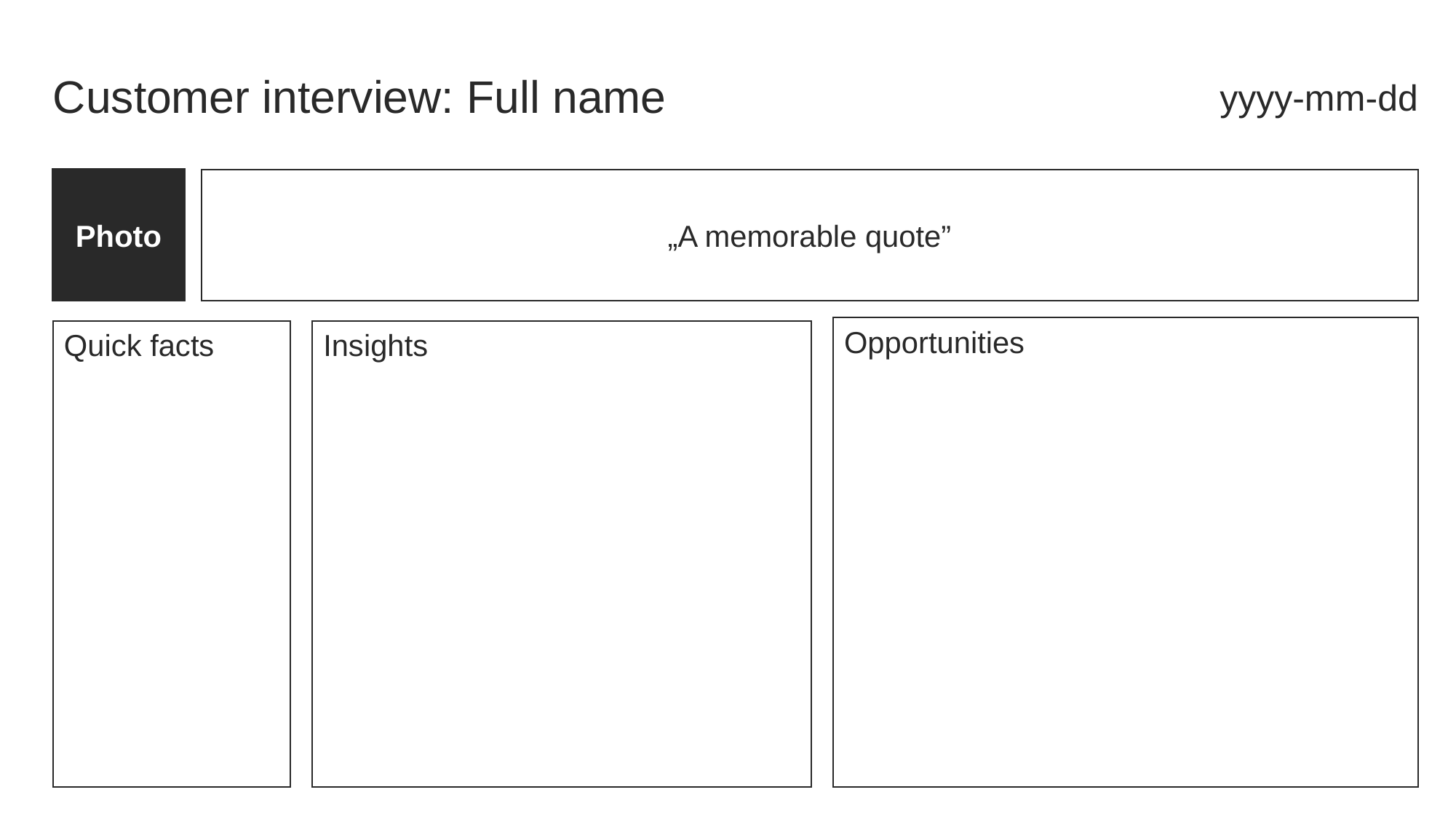

Customer interview: Full name
yyyy-mm-dd
Photo
„A memorable quote”
Opportunities
Quick facts
Insights